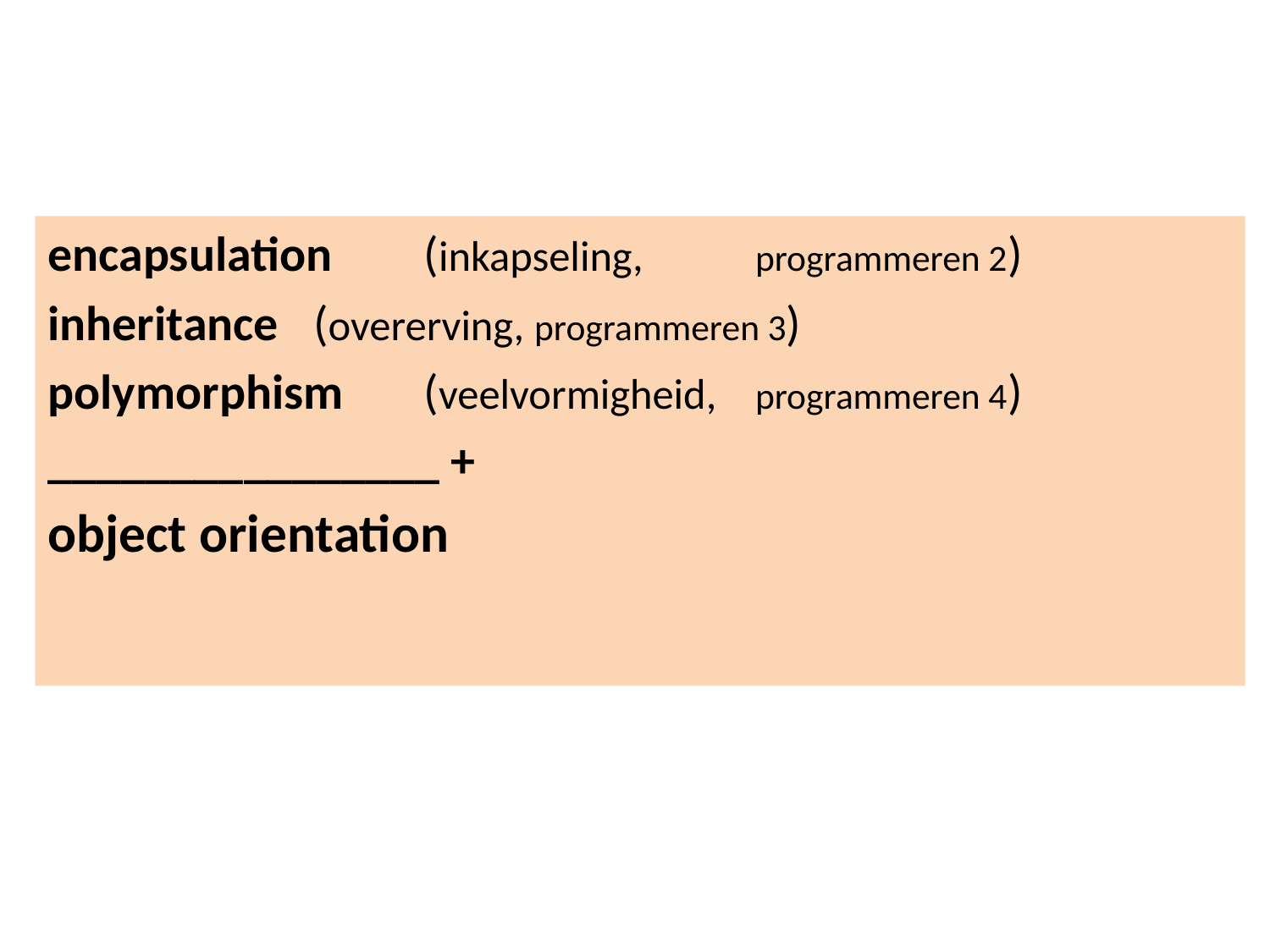

encapsulation 		(inkapseling, 		programmeren 2)
inheritance 		(overerving, 		programmeren 3)
polymorphism 		(veelvormigheid,	programmeren 4)
________________ +
object orientation